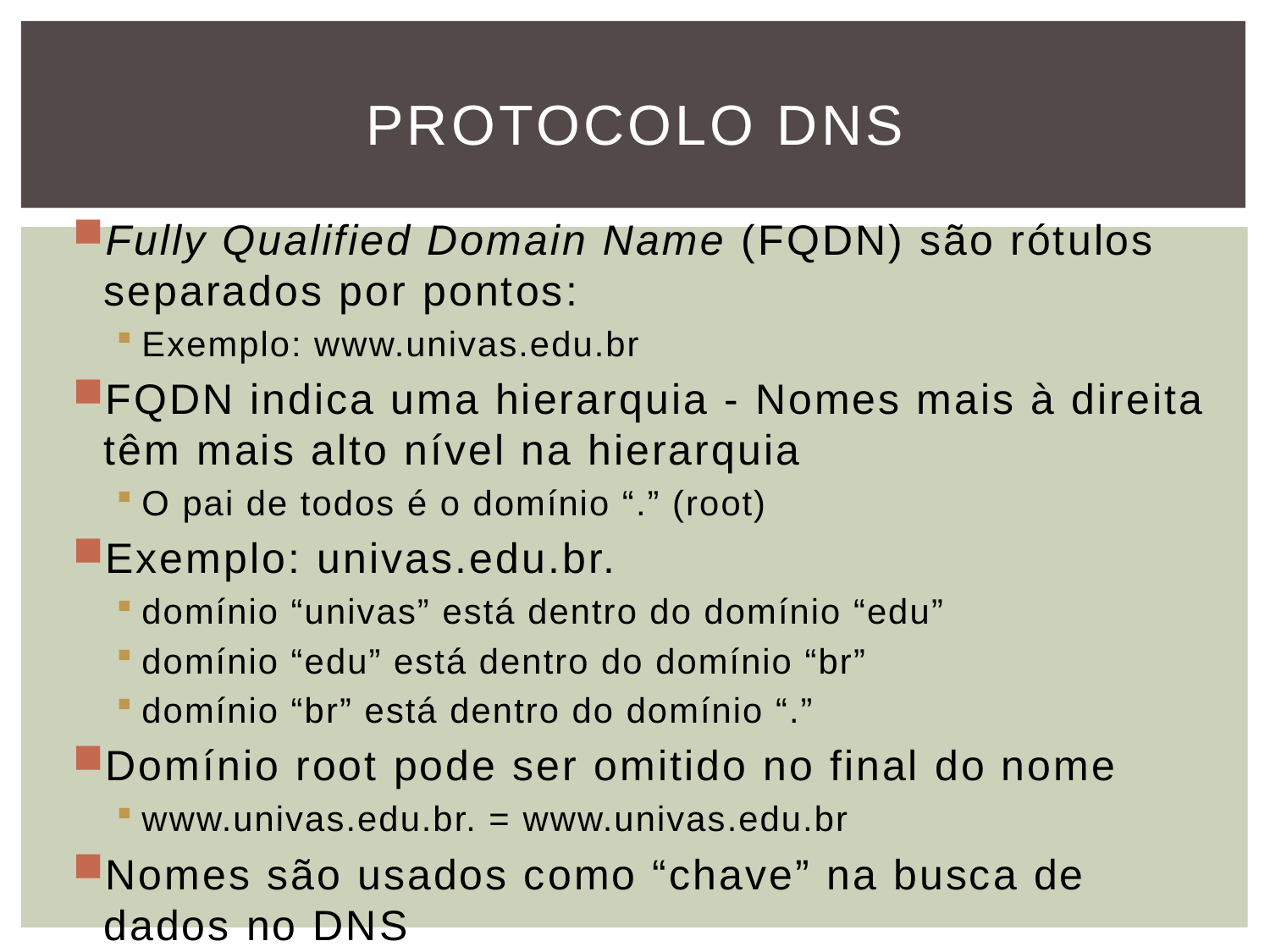

# Protocolo DNS
Fully Qualified Domain Name (FQDN) são rótulos separados por pontos:
Exemplo: www.univas.edu.br
FQDN indica uma hierarquia - Nomes mais à direita têm mais alto nível na hierarquia
O pai de todos é o domínio “.” (root)
Exemplo: univas.edu.br.
domínio “univas” está dentro do domínio “edu”
domínio “edu” está dentro do domínio “br”
domínio “br” está dentro do domínio “.”
Domínio root pode ser omitido no final do nome
www.univas.edu.br. = www.univas.edu.br
Nomes são usados como “chave” na busca de dados no DNS